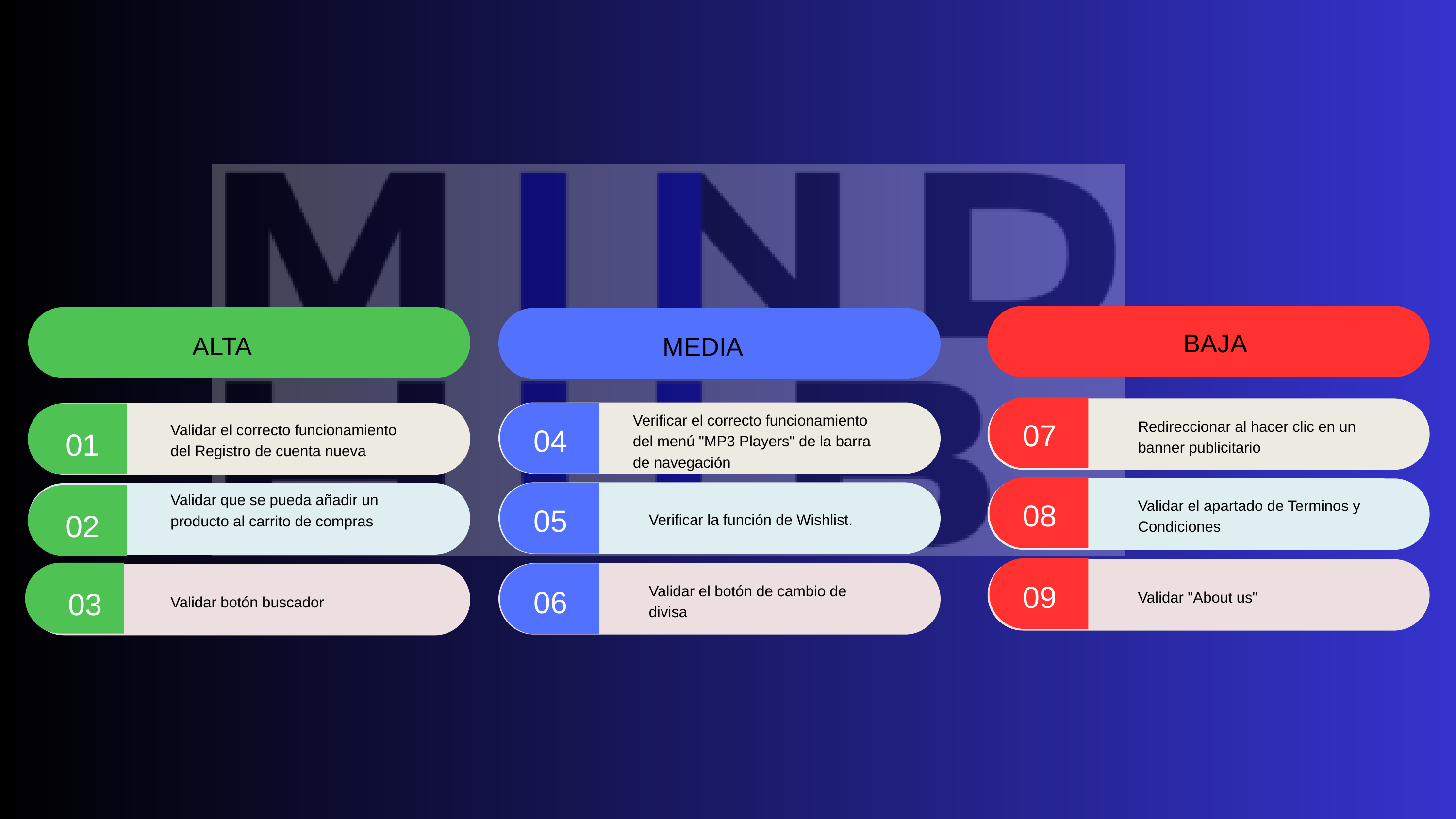

BAJA
ALTA
MEDIA

Verificar el correcto funcionamiento del menú "MP3 Players" de la barra de navegación
07
Redireccionar al hacer clic en un banner publicitario
04
Validar el correcto funcionamiento del Registro de cuenta nueva
01

Validar que se pueda añadir un producto al carrito de compras

08
Validar el apartado de Terminos y Condiciones
05
02
Verificar la función de Wishlist.

09
06
Validar el botón de cambio de divisa
03
Validar "About us"
Validar botón buscador